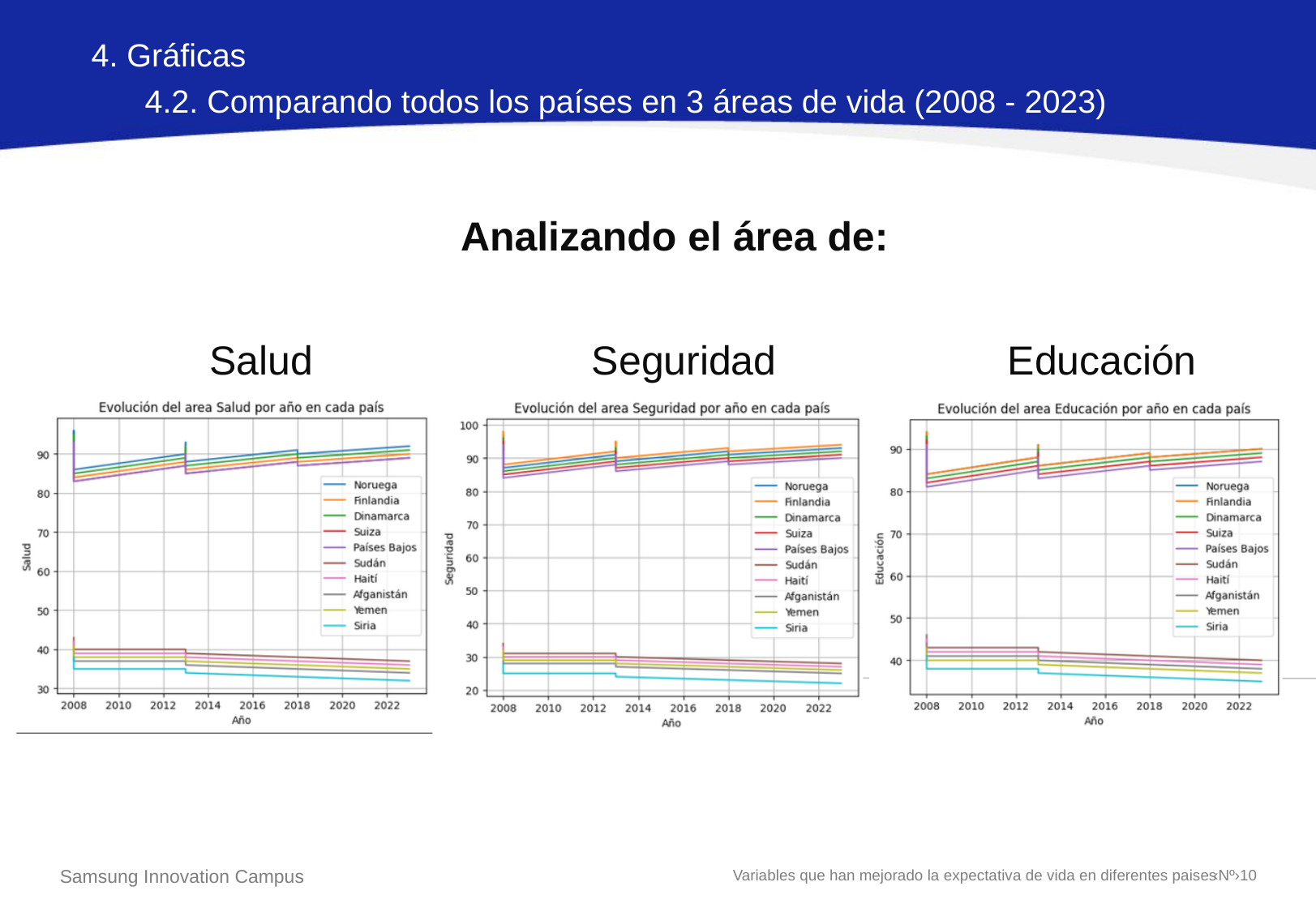

4. Gráficas
      4.2. Comparando todos los países en 3 áreas de vida (2008 - 2023)
Analizando el área de:
Salud
Seguridad
Educación

Samsung Innovation Campus
‹Nº›10
Variables que han mejorado la expectativa de vida en diferentes paises